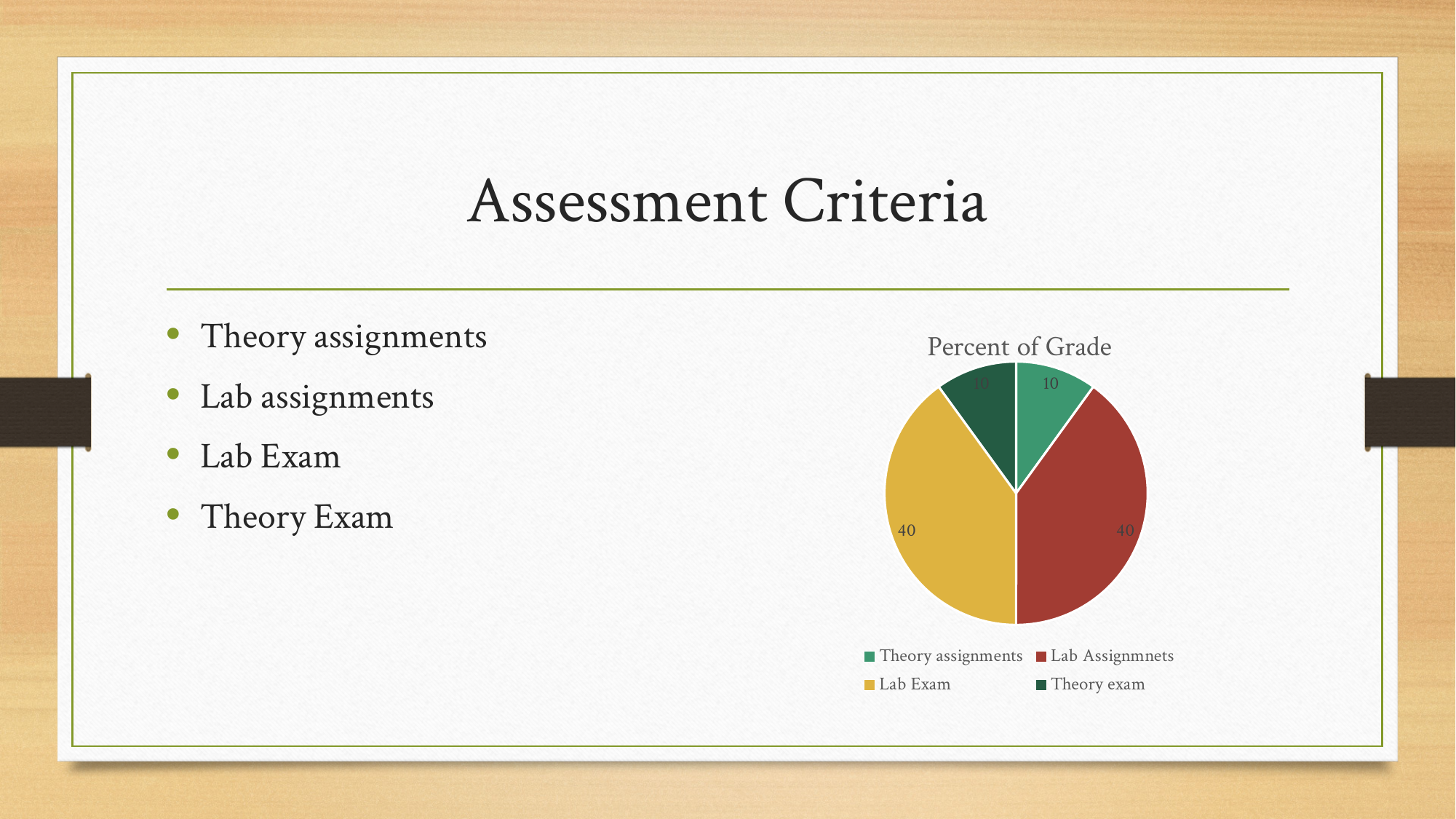

# Assessment Criteria
Theory assignments
Lab assignments
Lab Exam
Theory Exam

### Chart:

| Category | Percent of Grade |
|---|---|
| Theory assignments | 10.0 |
| Lab Assignmnets | 40.0 |
| Lab Exam | 40.0 |
| Theory exam | 10.0 |